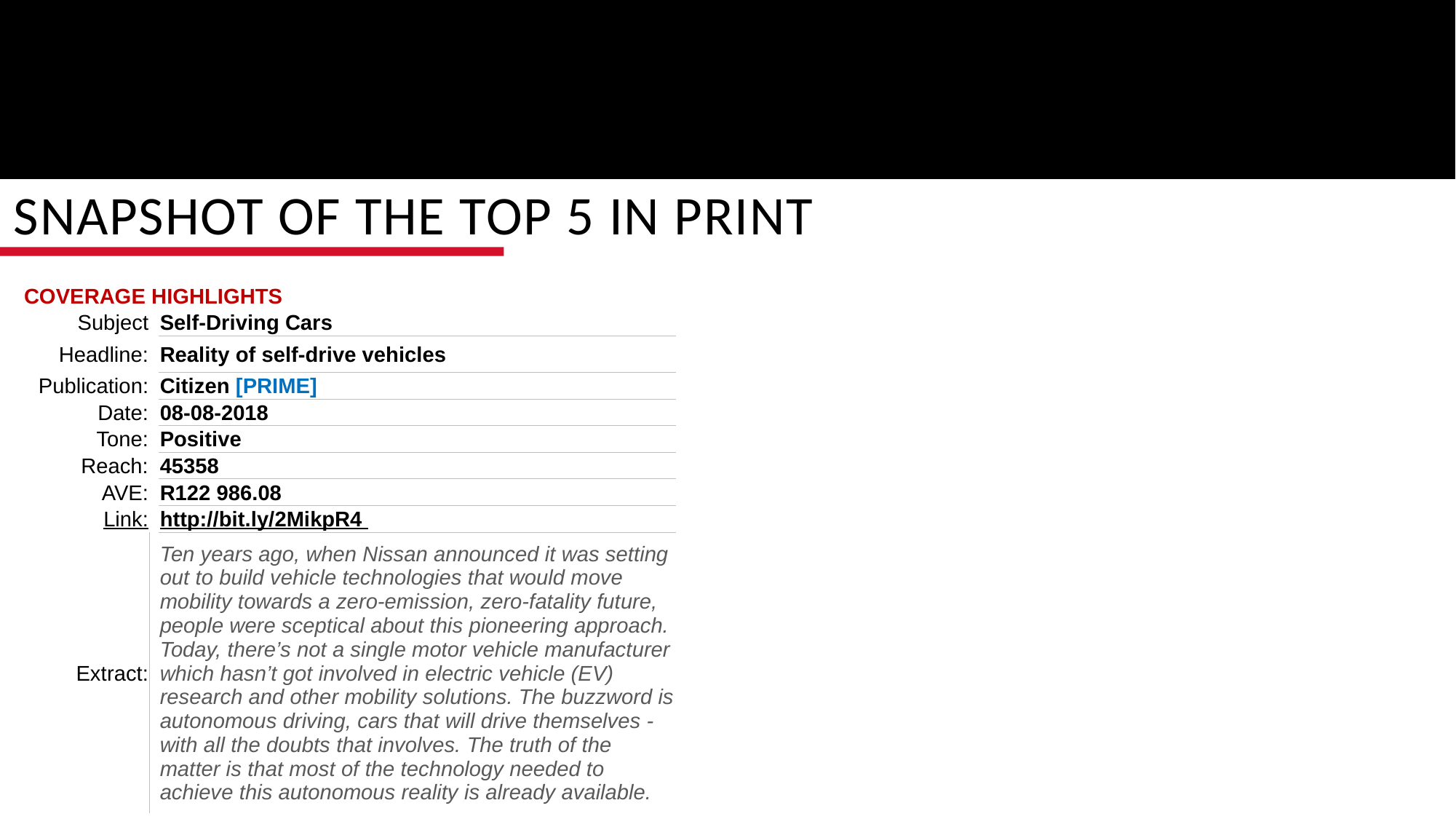

# SNAPSHOT OF THE TOP 5 IN PRINT

| COVERAGE HIGHLIGHTS |  |  |
| --- | --- | --- |
| Subject |  | Self-Driving Cars |
| Headline: |  | Reality of self-drive vehicles |
| Publication: |  | Citizen [PRIME] |
| Date: |  | 08-08-2018 |
| Tone: |  | Positive |
| Reach: |  | 45358 |
| AVE: |  | R122 986.08 |
| Link: |  | http://bit.ly/2MikpR4 |
| Extract: |  | Ten years ago, when Nissan announced it was setting out to build vehicle technologies that would move mobility towards a zero-emission, zero-fatality future, people were sceptical about this pioneering approach. Today, there’s not a single motor vehicle manufacturer which hasn’t got involved in electric vehicle (EV) research and other mobility solutions. The buzzword is autonomous driving, cars that will drive themselves - with all the doubts that involves. The truth of the matter is that most of the technology needed to achieve this autonomous reality is already available. |